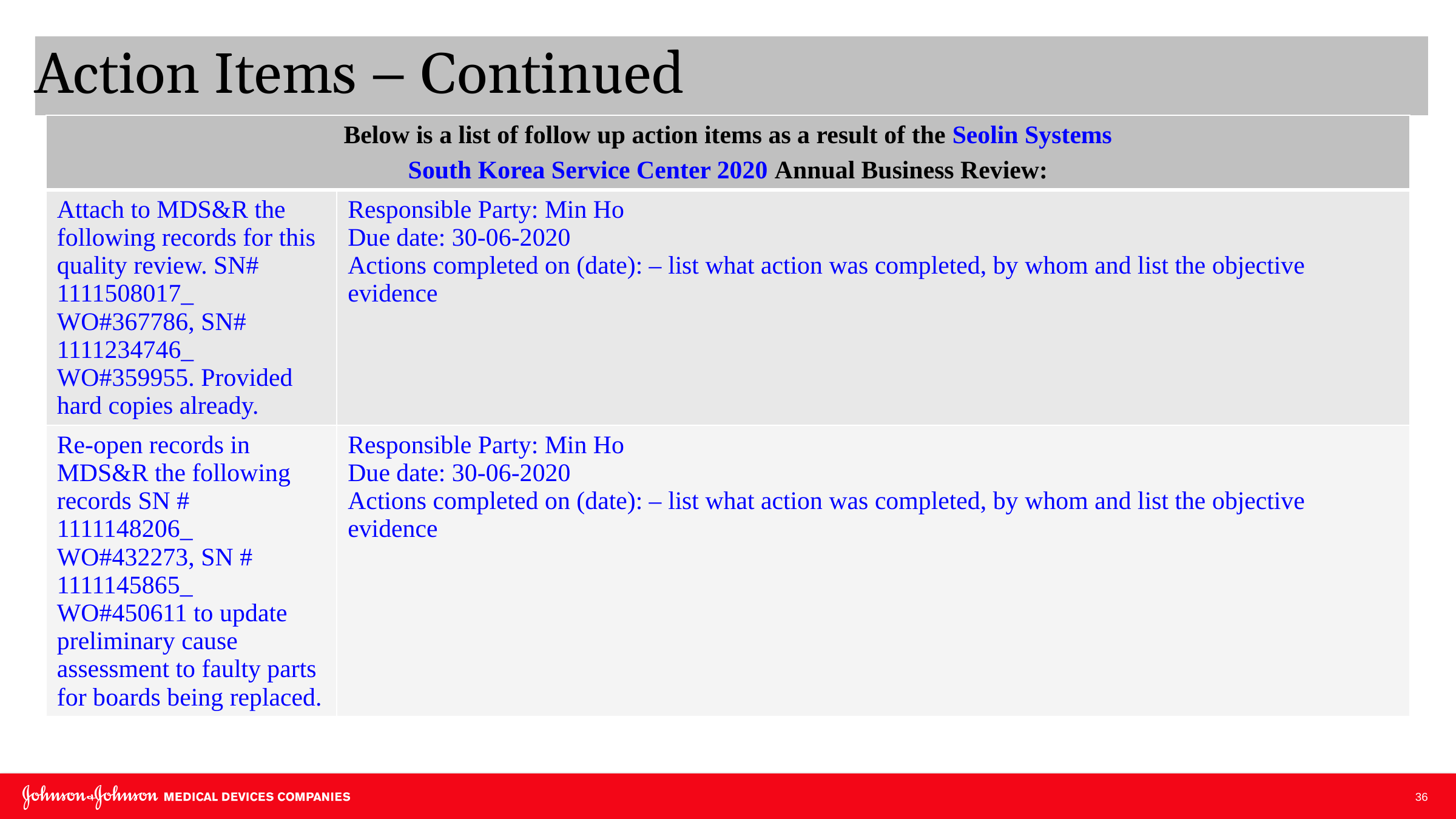

Action Items – Continued
| Below is a list of follow up action items as a result of the Seolin Systems South Korea Service Center 2020 Annual Business Review: |  |
| --- | --- |
| Attach to MDS&R the following records for this quality review. SN# 1111508017\_ WO#367786, SN# 1111234746\_ WO#359955. Provided hard copies already. | Responsible Party: Min Ho Due date: 30-06-2020 Actions completed on (date): – list what action was completed, by whom and list the objective evidence |
| Re-open records in MDS&R the following records SN # 1111148206\_ WO#432273, SN # 1111145865\_ WO#450611 to update preliminary cause assessment to faulty parts for boards being replaced. | Responsible Party: Min Ho Due date: 30-06-2020 Actions completed on (date): – list what action was completed, by whom and list the objective evidence |
36